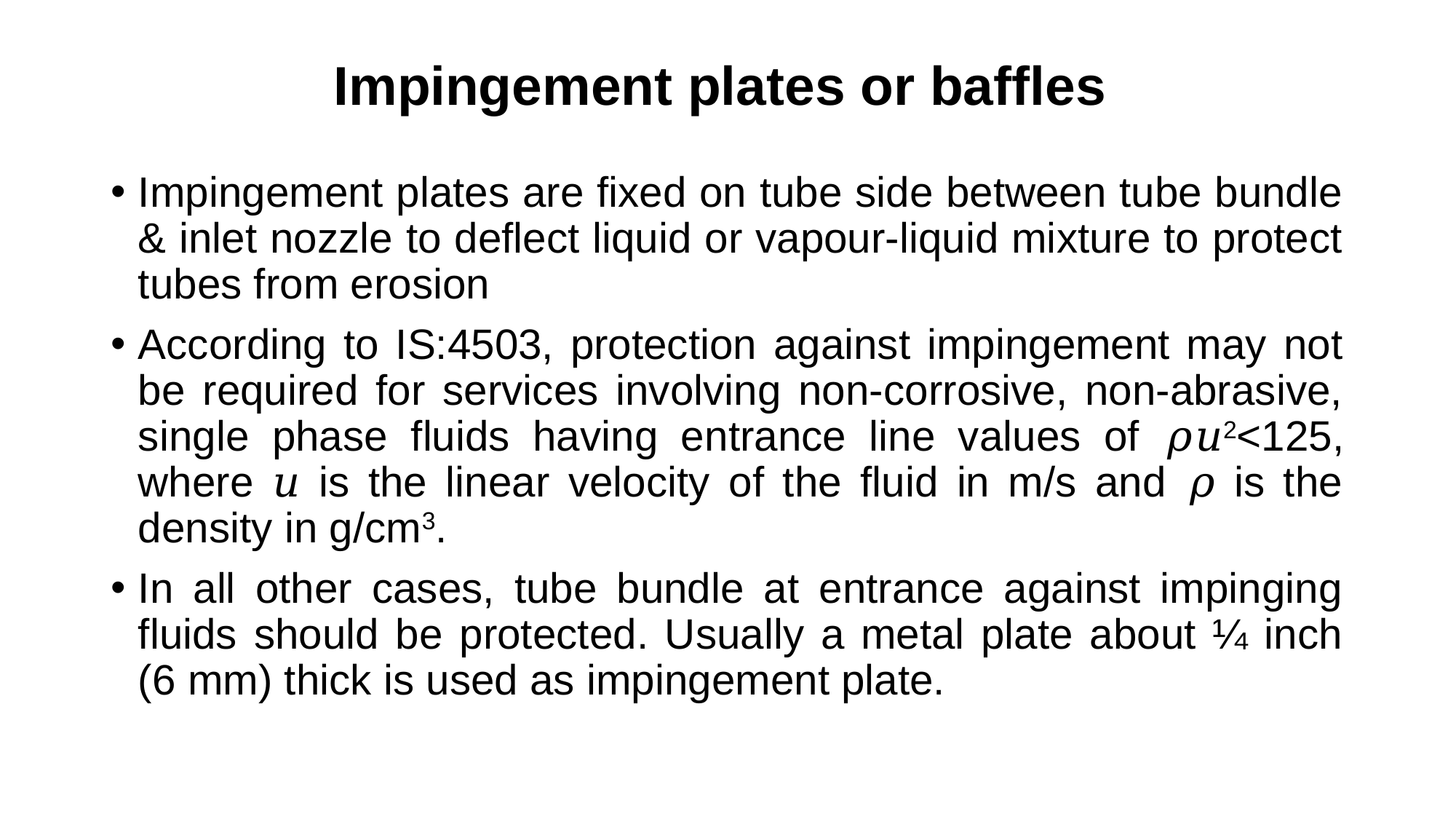

# Impingement plates or baffles
Impingement plates are fixed on tube side between tube bundle & inlet nozzle to deflect liquid or vapour-liquid mixture to protect tubes from erosion
According to IS:4503, protection against impingement may not be required for services involving non-corrosive, non-abrasive, single phase fluids having entrance line values of 𝜌𝑢2<125, where 𝑢 is the linear velocity of the fluid in m/s and 𝜌 is the density in g/cm3.
In all other cases, tube bundle at entrance against impinging fluids should be protected. Usually a metal plate about ¼ inch (6 mm) thick is used as impingement plate.